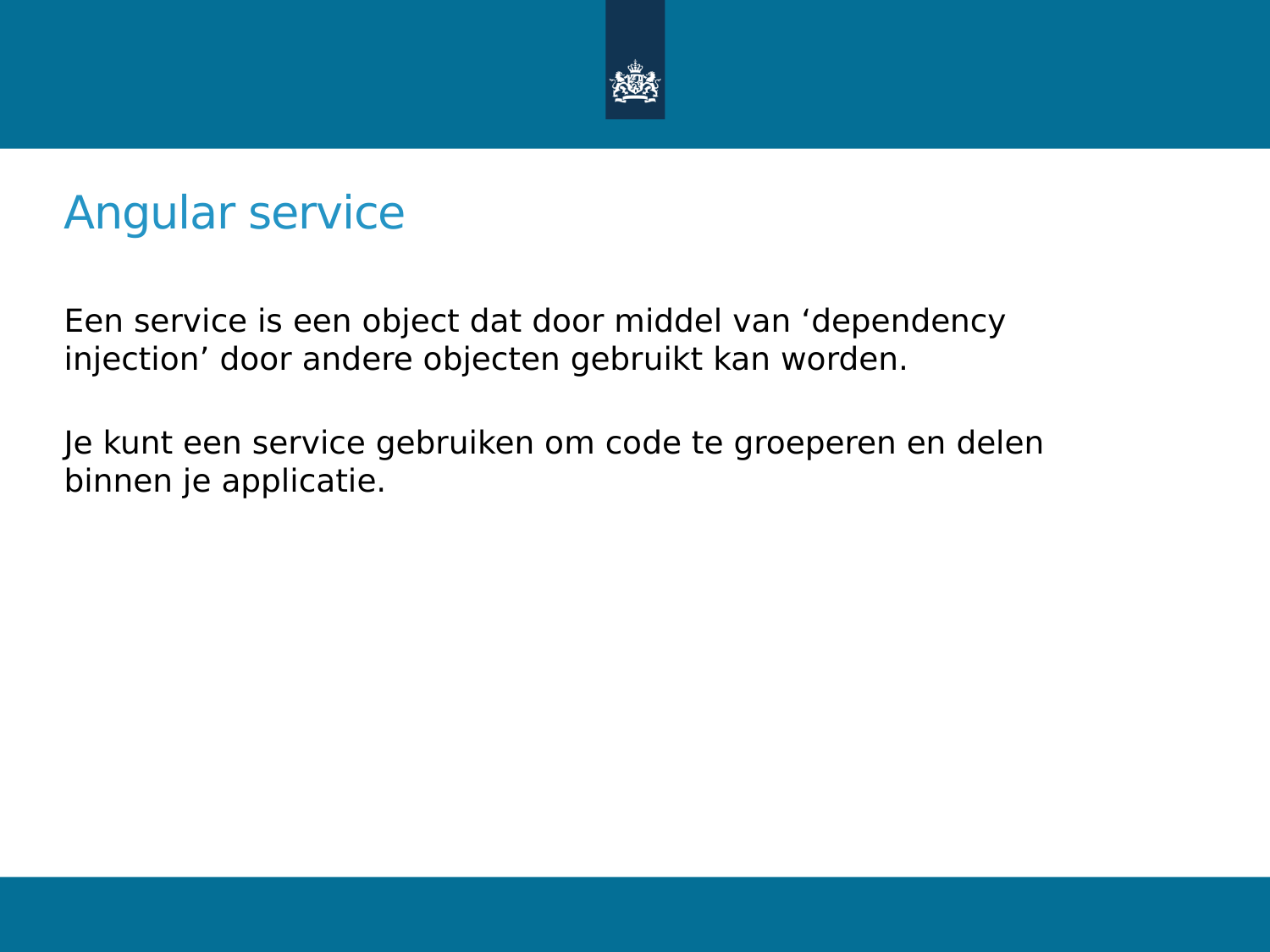

# Angular service

Een service is een object dat door middel van ‘dependency injection’ door andere objecten gebruikt kan worden.

Je kunt een service gebruiken om code te groeperen en delen binnen je applicatie.